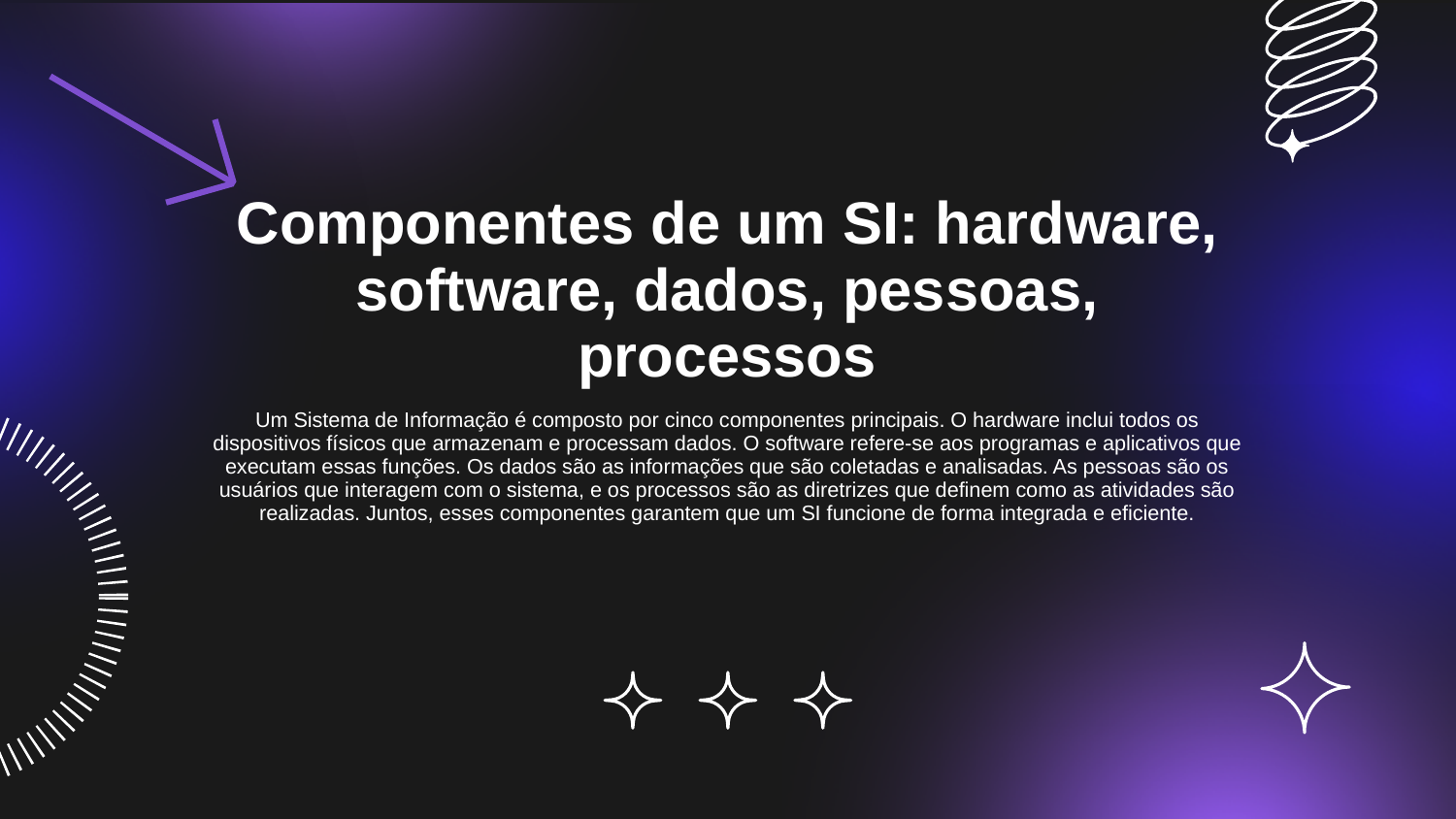

# Componentes de um SI: hardware, software, dados, pessoas, processos
Um Sistema de Informação é composto por cinco componentes principais. O hardware inclui todos os dispositivos físicos que armazenam e processam dados. O software refere-se aos programas e aplicativos que executam essas funções. Os dados são as informações que são coletadas e analisadas. As pessoas são os usuários que interagem com o sistema, e os processos são as diretrizes que definem como as atividades são realizadas. Juntos, esses componentes garantem que um SI funcione de forma integrada e eficiente.